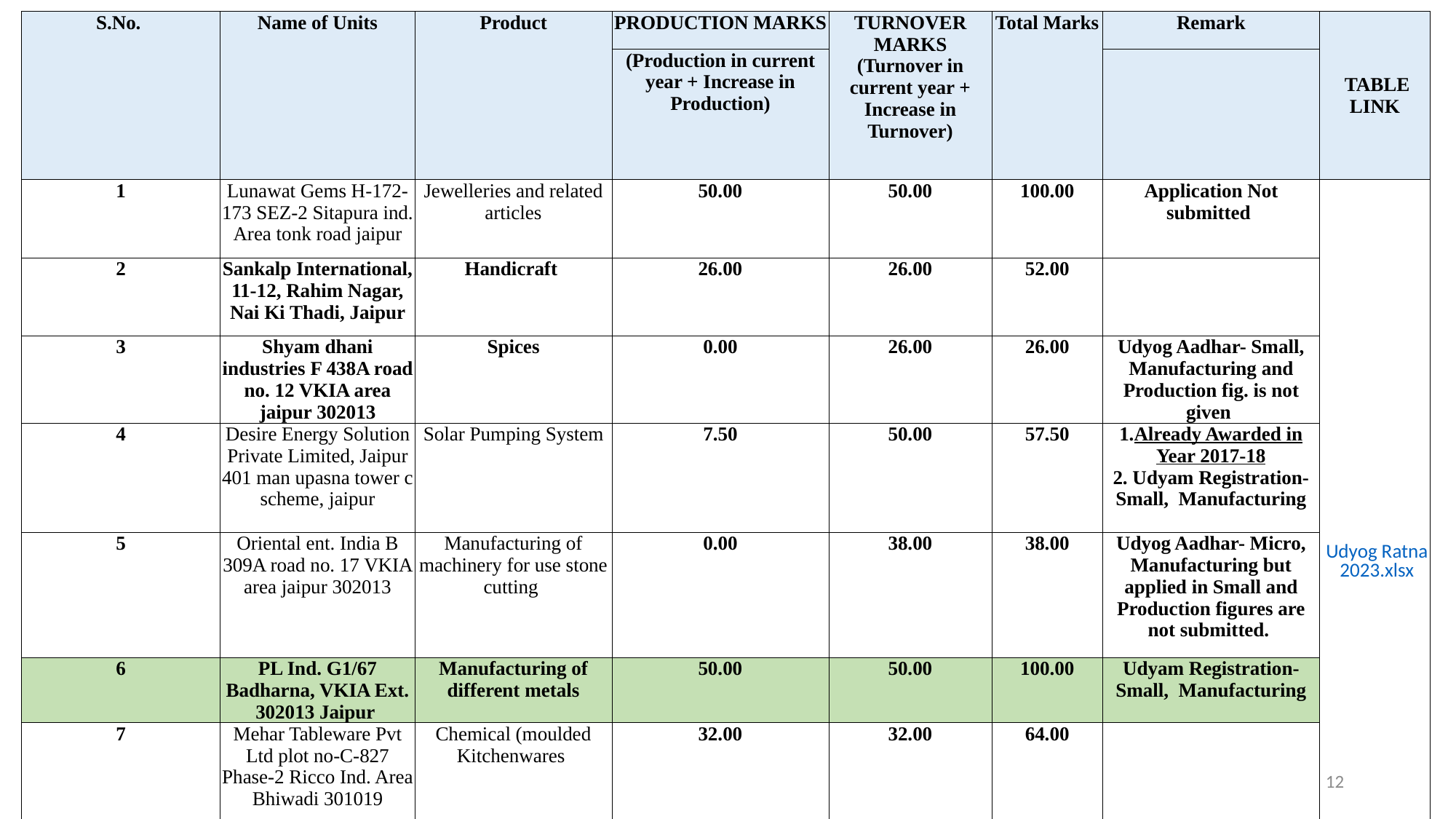

| S.No. | Name of Units | Product | PRODUCTION MARKS | TURNOVER MARKS (Turnover in current year + Increase in Turnover) | Total Marks | Remark | TABLE LINK |
| --- | --- | --- | --- | --- | --- | --- | --- |
|  |  |  | (Production in current year + Increase in Production) |  |  |  |  |
| 1 | Lunawat Gems H-172-173 SEZ-2 Sitapura ind. Area tonk road jaipur | Jewelleries and related articles | 50.00 | 50.00 | 100.00 | Application Not submitted | Udyog Ratna 2023.xlsx |
| 2 | Sankalp International, 11-12, Rahim Nagar, Nai Ki Thadi, Jaipur | Handicraft | 26.00 | 26.00 | 52.00 |  |  |
| 3 | Shyam dhani industries F 438A road no. 12 VKIA area jaipur 302013 | Spices | 0.00 | 26.00 | 26.00 | Udyog Aadhar- Small, Manufacturing and Production fig. is not given |  |
| 4 | Desire Energy Solution Private Limited, Jaipur 401 man upasna tower c scheme, jaipur | Solar Pumping System | 7.50 | 50.00 | 57.50 | 1.Already Awarded in Year 2017-18 2. Udyam Registration-Small, Manufacturing |  |
| 5 | Oriental ent. India B 309A road no. 17 VKIA area jaipur 302013 | Manufacturing of machinery for use stone cutting | 0.00 | 38.00 | 38.00 | Udyog Aadhar- Micro, Manufacturing but applied in Small and Production figures are not submitted. |  |
| 6 | PL Ind. G1/67 Badharna, VKIA Ext. 302013 Jaipur | Manufacturing of different metals | 50.00 | 50.00 | 100.00 | Udyam Registration-Small, Manufacturing |  |
| 7 | Mehar Tableware Pvt Ltd plot no-C-827 Phase-2 Ricco Ind. Area Bhiwadi 301019 | Chemical (moulded Kitchenwares | 32.00 | 32.00 | 64.00 |  |  |
12